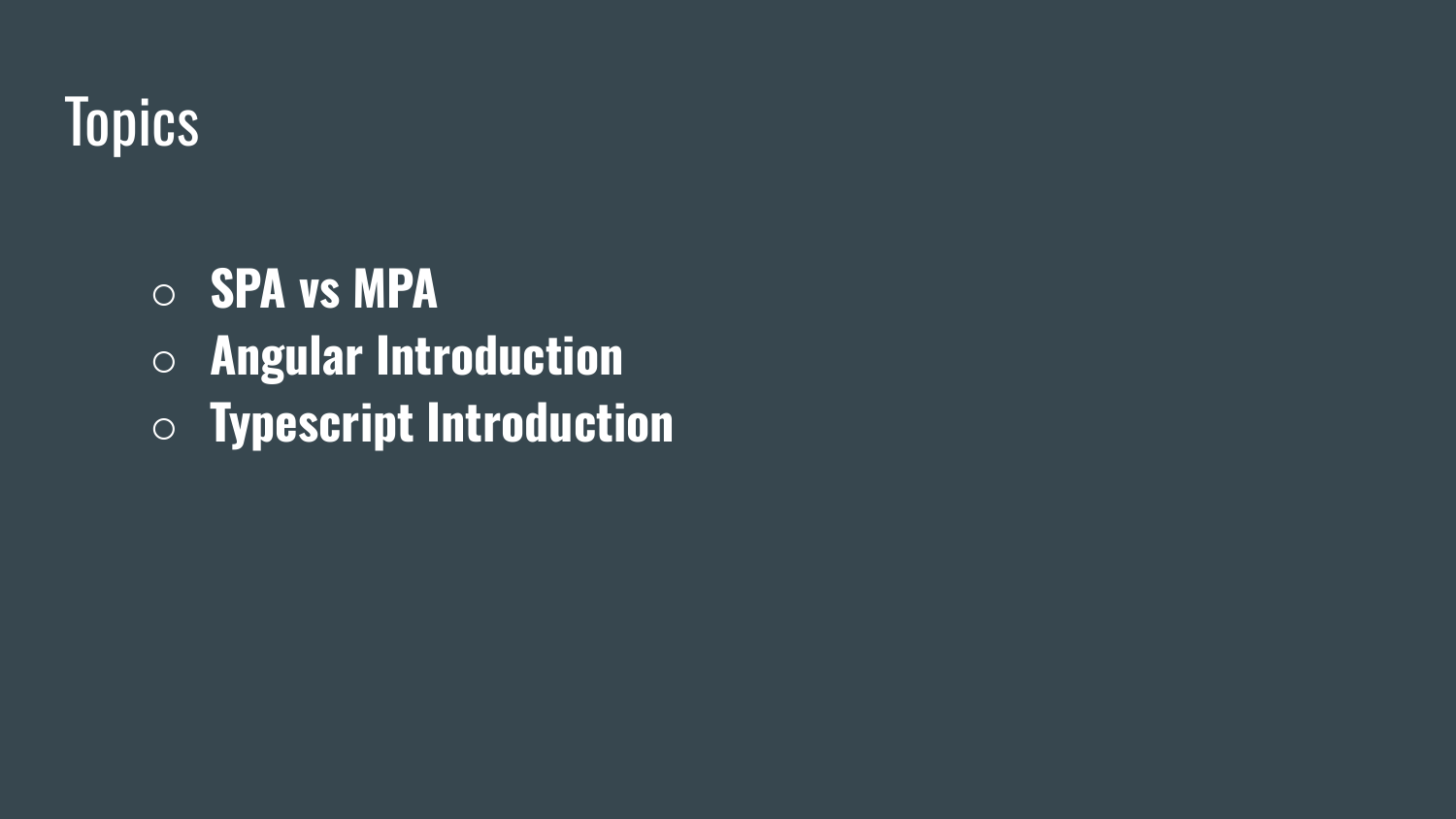

# Topics

SPA vs MPA
Angular Introduction
Typescript Introduction